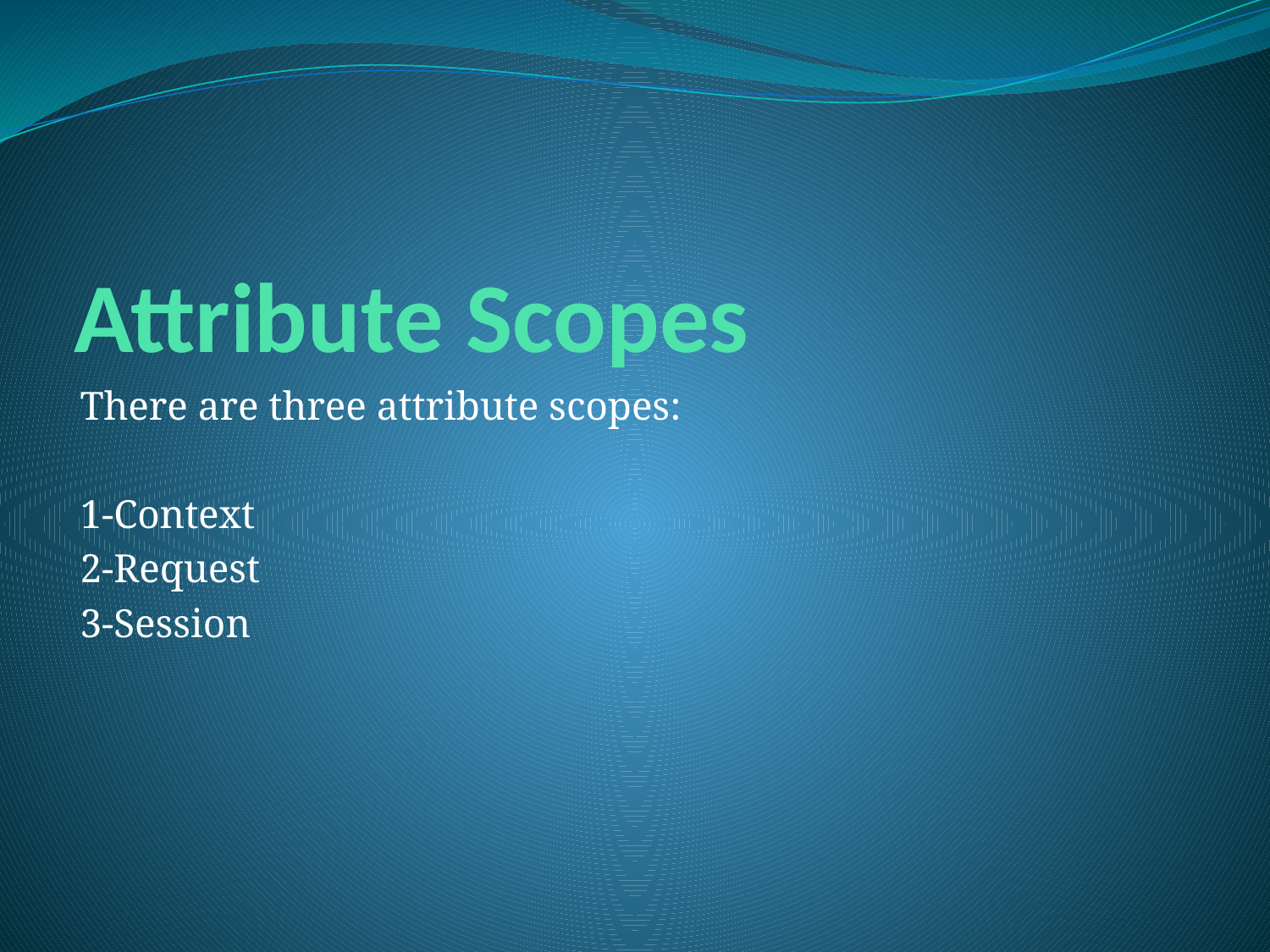

# Attribute Scopes
There are three attribute scopes:

1-Context
2-Request
3-Session